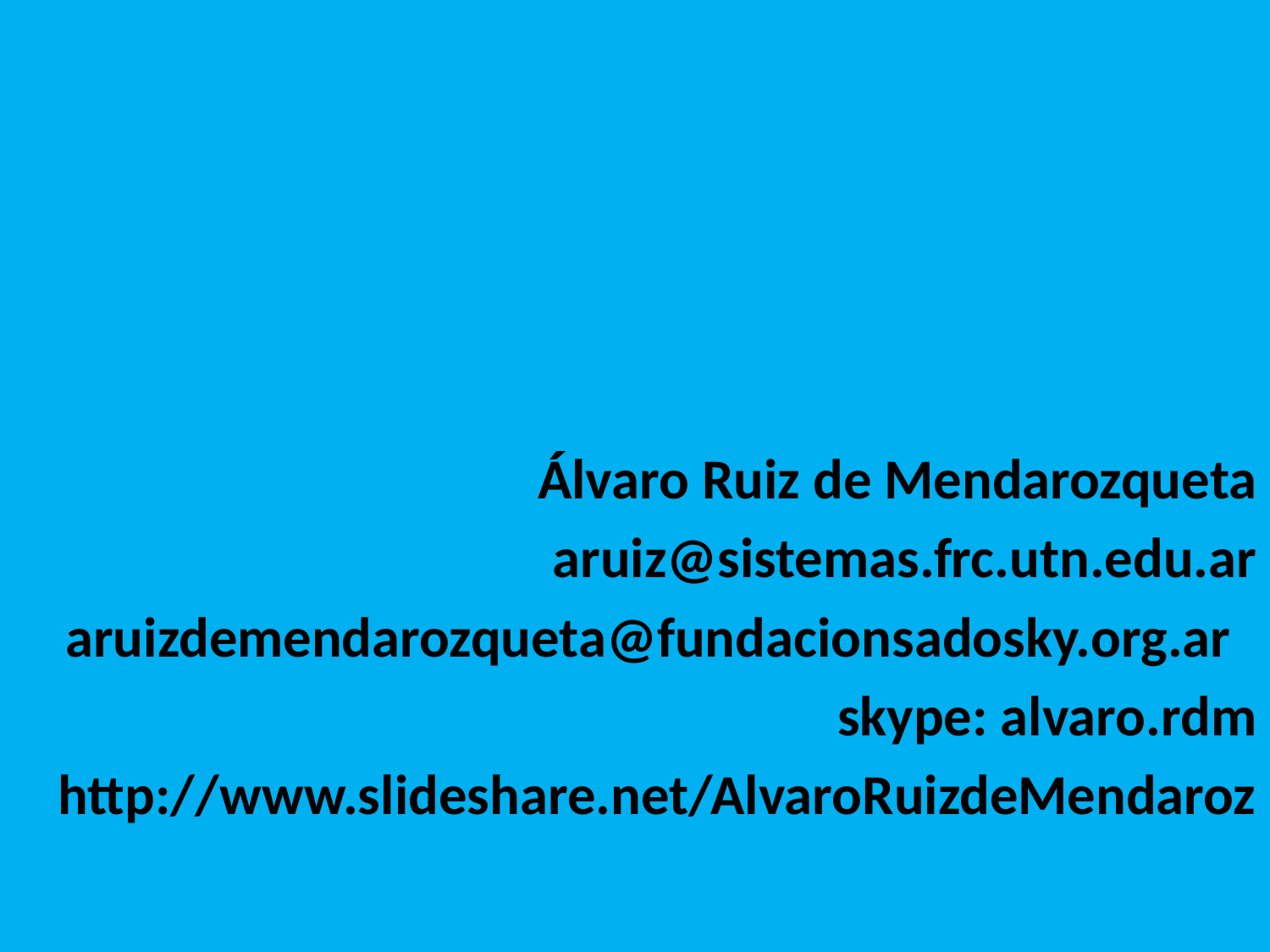

Álvaro Ruiz de Mendarozqueta
aruiz@sistemas.frc.utn.edu.ar
aruizdemendarozqueta@fundacionsadosky.org.ar
skype: alvaro.rdm
http://www.slideshare.net/AlvaroRuizdeMendaroz